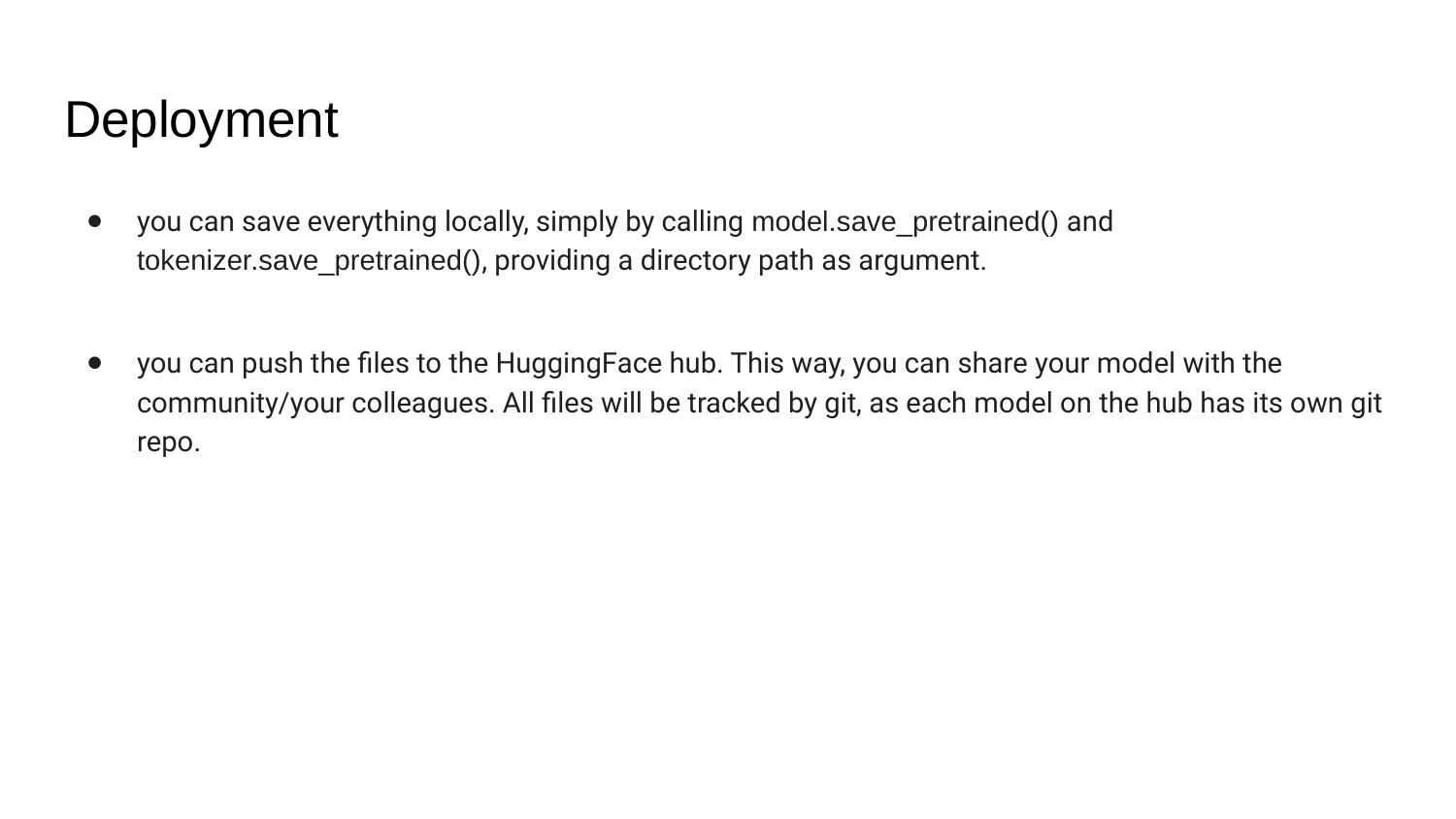

# Deployment
you can save everything locally, simply by calling model.save_pretrained() and tokenizer.save_pretrained(), providing a directory path as argument.

you can push the files to the HuggingFace hub. This way, you can share your model with the community/your colleagues. All files will be tracked by git, as each model on the hub has its own git repo.